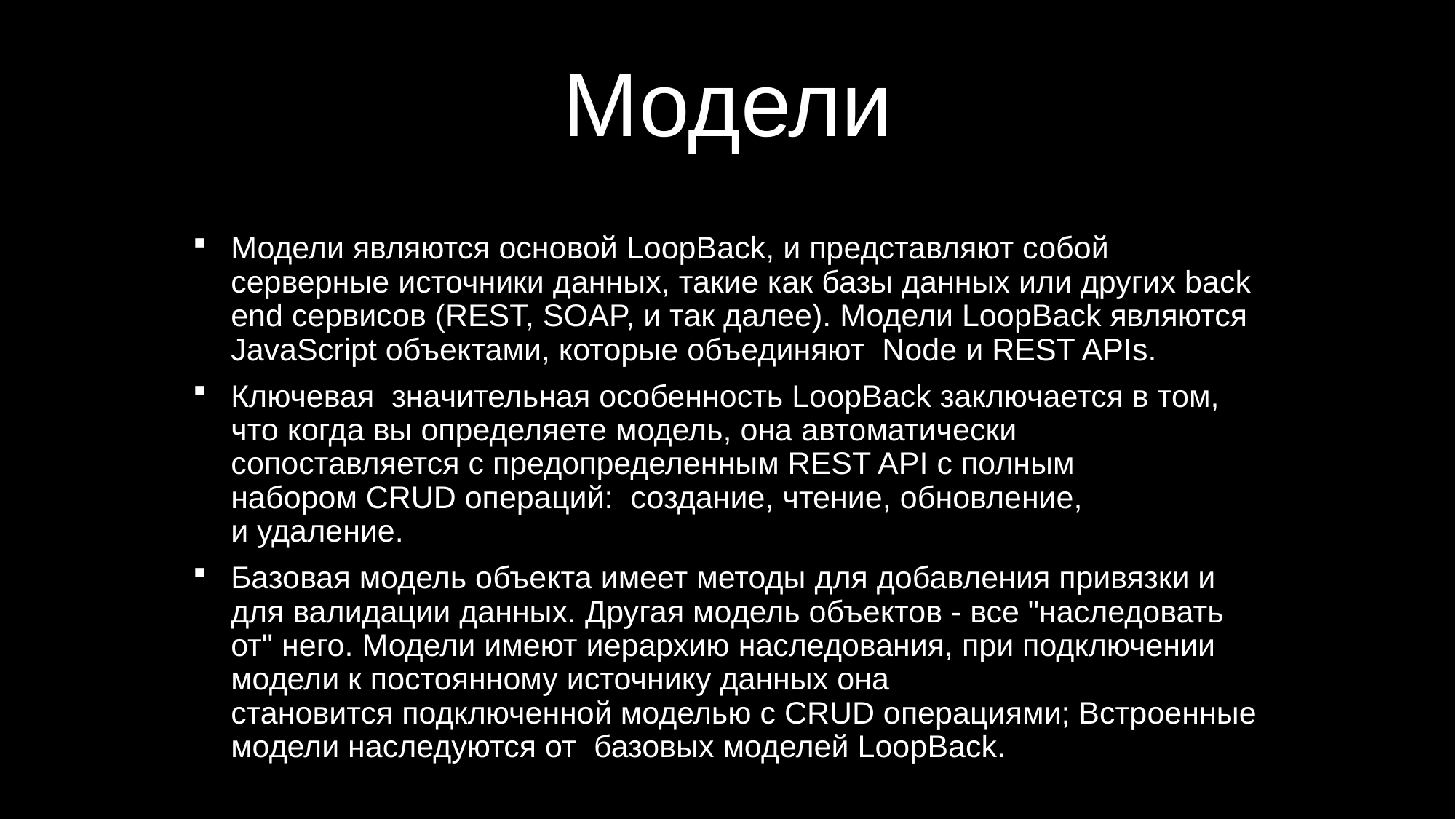

# Модели
Модели являются основой LoopBack, и представляют собой серверные источники данных, такие как базы данных или других back end сервисов (REST, SOAP, и так далее). Модели LoopBack являются JavaScript объектами, которые объединяют  Node и REST APIs.
Ключевая  значительная особенность LoopBack заключается в том, что когда вы определяете модель, она автоматически сопоставляется с предопределенным REST API с полным набором CRUD операций:  создание, чтение, обновление, и удаление.
Базовая модель объекта имеет методы для добавления привязки и для валидации данных. Другая модель объектов - все "наследовать от" него. Модели имеют иерархию наследования, при подключении модели к постоянному источнику данных она становится подключенной моделью с CRUD операциями; Встроенные модели наследуются от  базовых моделей LoopBack.